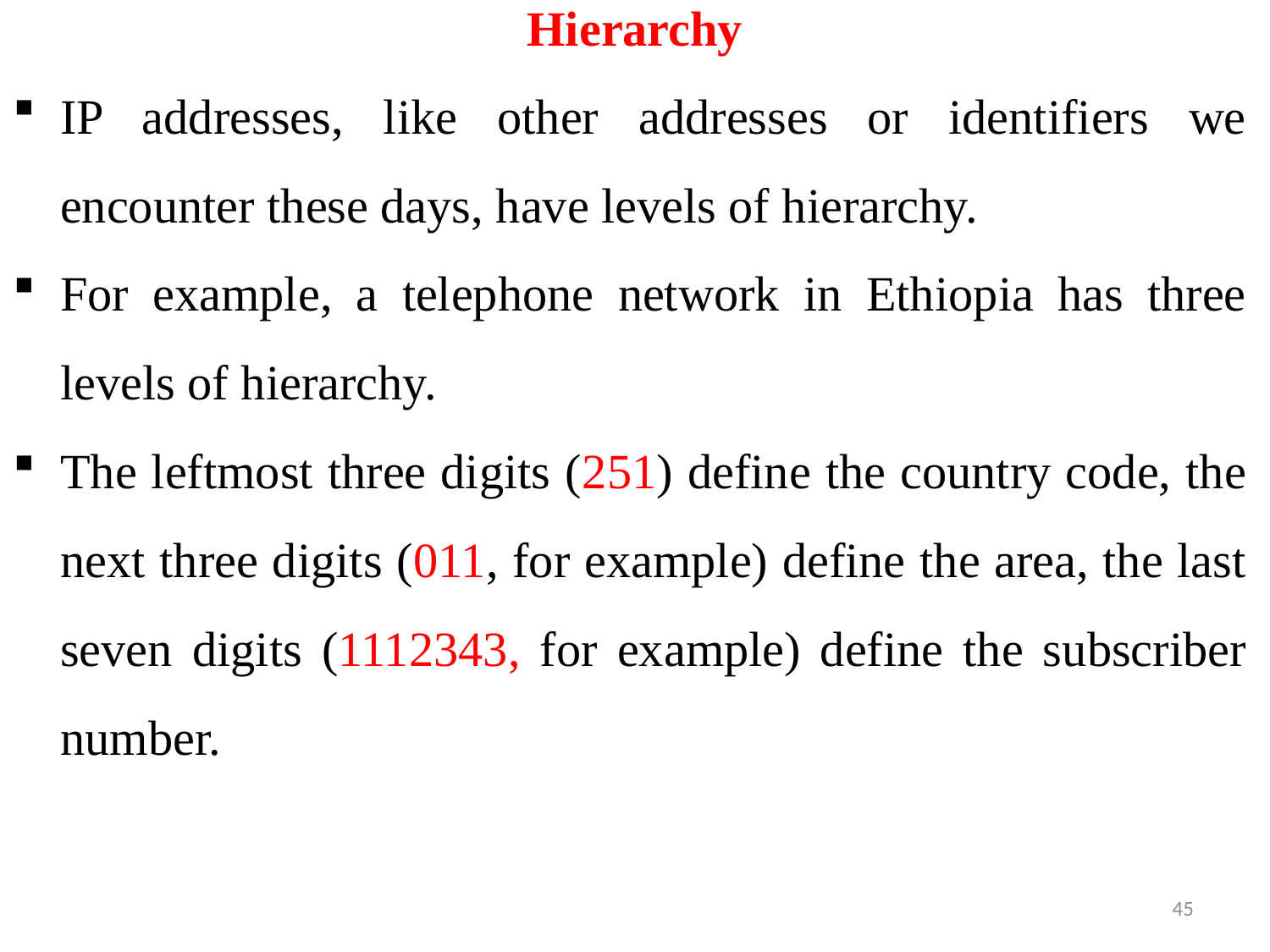

# Hierarchy
IP addresses, like other addresses or identifiers we encounter these days, have levels of hierarchy.
For example, a telephone network in Ethiopia has three levels of hierarchy.
The leftmost three digits (251) define the country code, the next three digits (011, for example) define the area, the last seven digits (1112343, for example) define the subscriber number.
45